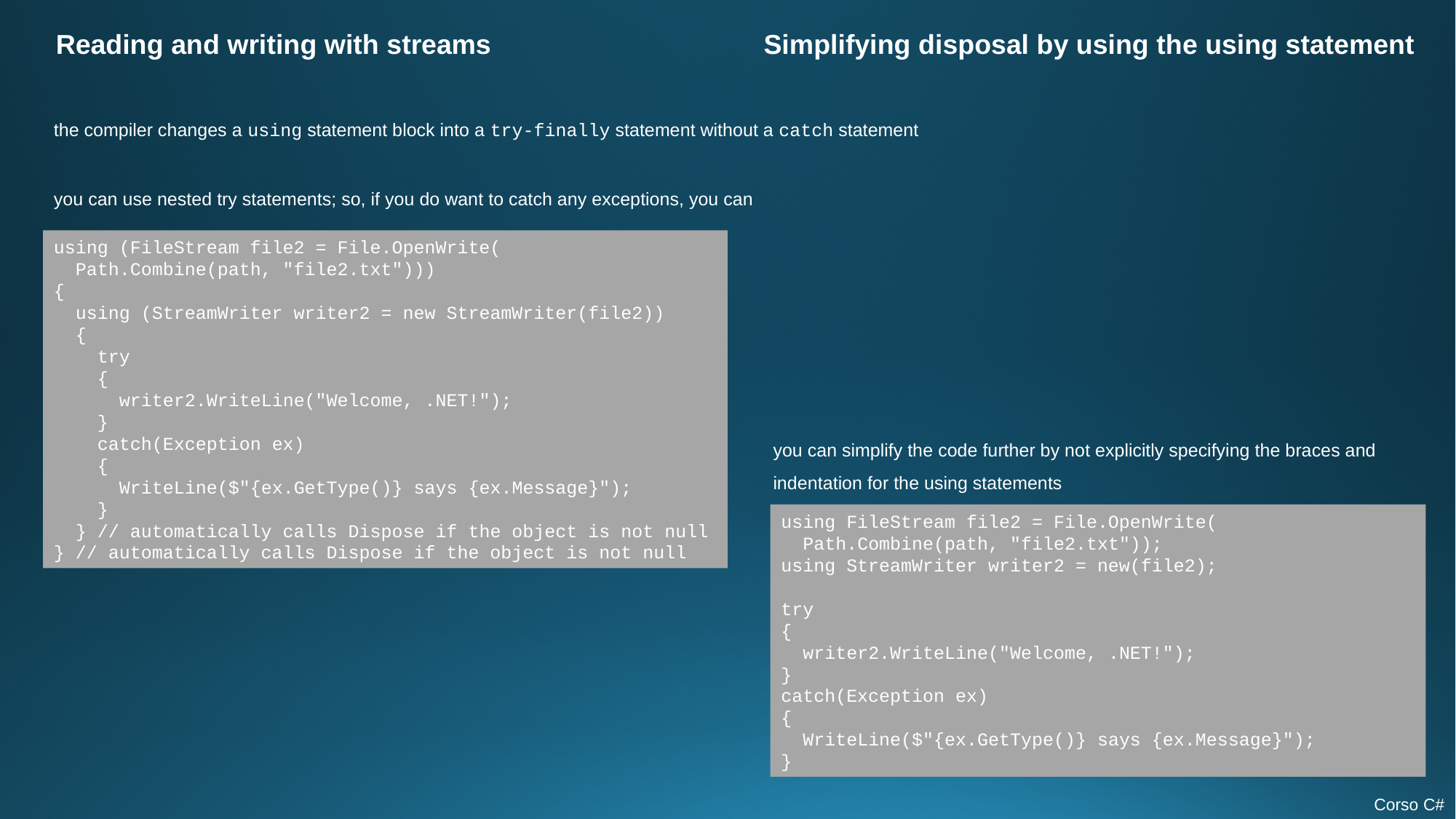

Reading and writing with streams
Simplifying disposal by using the using statement
the compiler changes a using statement block into a try-finally statement without a catch statement
you can use nested try statements; so, if you do want to catch any exceptions, you can
using (FileStream file2 = File.OpenWrite(
  Path.Combine(path, "file2.txt")))
{
  using (StreamWriter writer2 = new StreamWriter(file2))
  {
    try
    {
      writer2.WriteLine("Welcome, .NET!");
    }
    catch(Exception ex)
    {
      WriteLine($"{ex.GetType()} says {ex.Message}");
    }
  } // automatically calls Dispose if the object is not null
} // automatically calls Dispose if the object is not null
you can simplify the code further by not explicitly specifying the braces and indentation for the using statements
using FileStream file2 = File.OpenWrite(
  Path.Combine(path, "file2.txt"));
using StreamWriter writer2 = new(file2);

try
{
  writer2.WriteLine("Welcome, .NET!");
}
catch(Exception ex)
{
  WriteLine($"{ex.GetType()} says {ex.Message}");
}
Corso C#